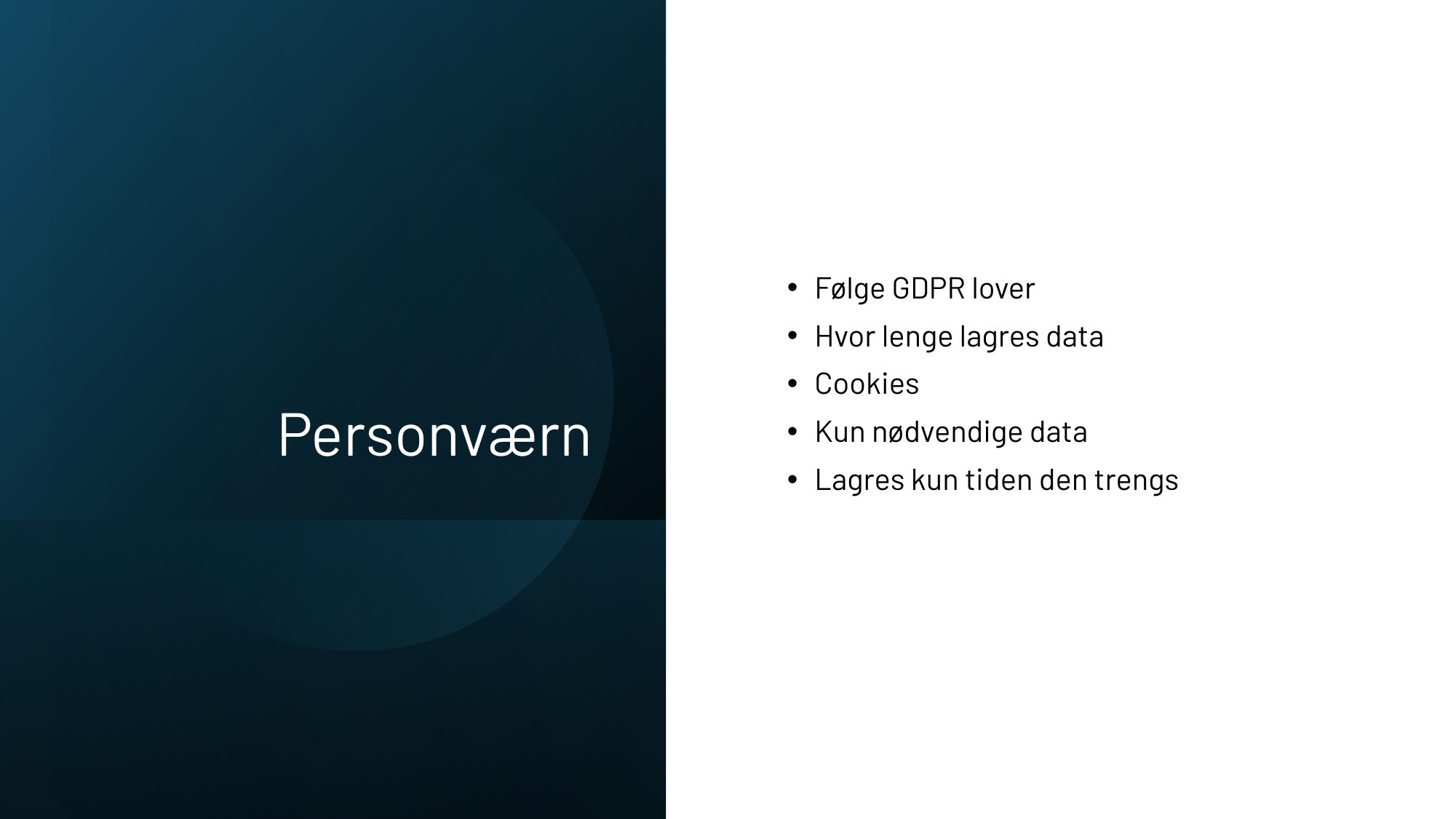

# Personværn

Følge GDPR lover
Hvor lenge lagres data
Cookies
Kun nødvendige data
Lagres kun tiden den trengs